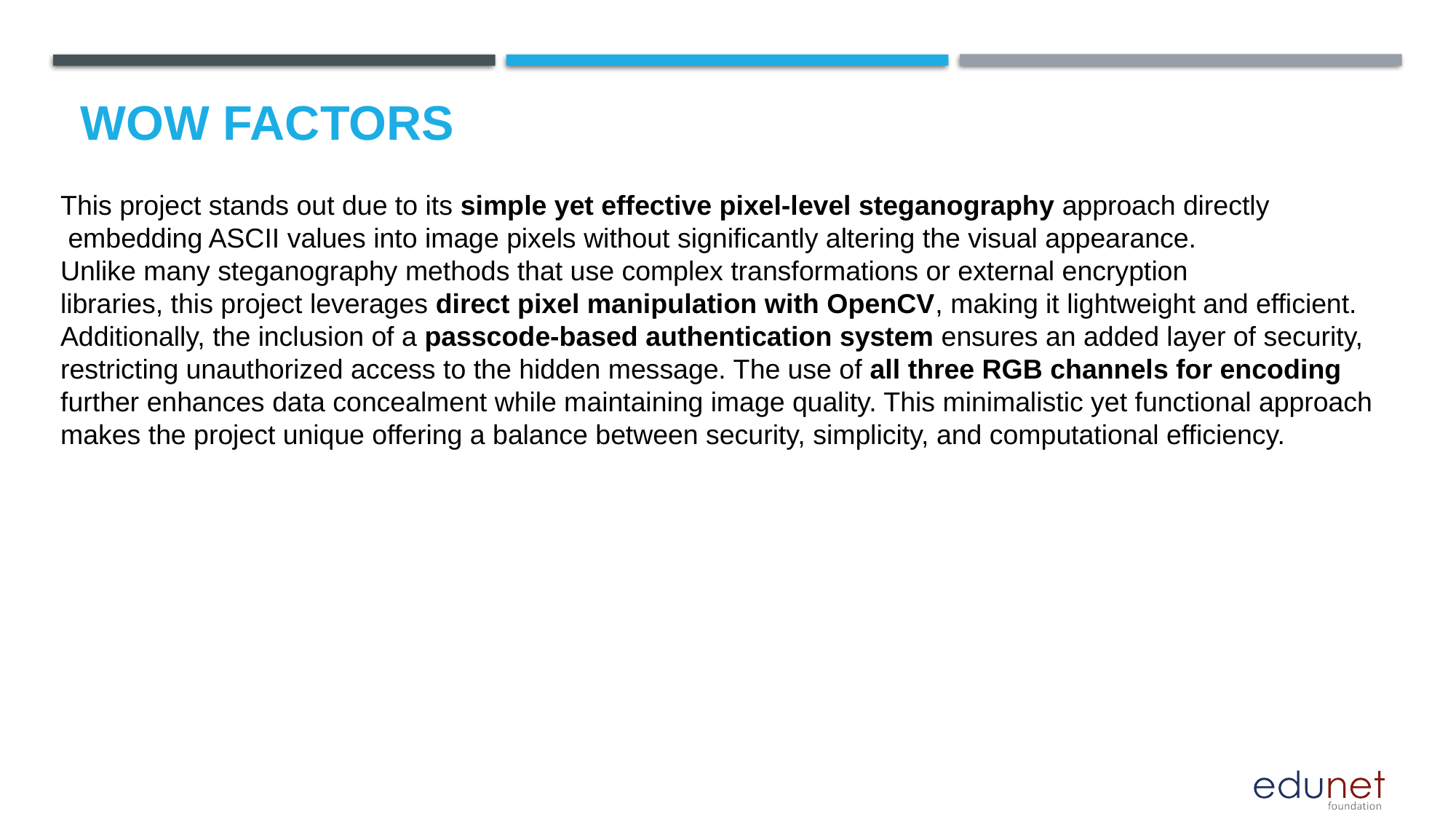

# Wow factors
This project stands out due to its simple yet effective pixel-level steganography approach directly
 embedding ASCII values into image pixels without significantly altering the visual appearance.
Unlike many steganography methods that use complex transformations or external encryption
libraries, this project leverages direct pixel manipulation with OpenCV, making it lightweight and efficient.
Additionally, the inclusion of a passcode-based authentication system ensures an added layer of security,
restricting unauthorized access to the hidden message. The use of all three RGB channels for encoding
further enhances data concealment while maintaining image quality. This minimalistic yet functional approach
makes the project unique offering a balance between security, simplicity, and computational efficiency.